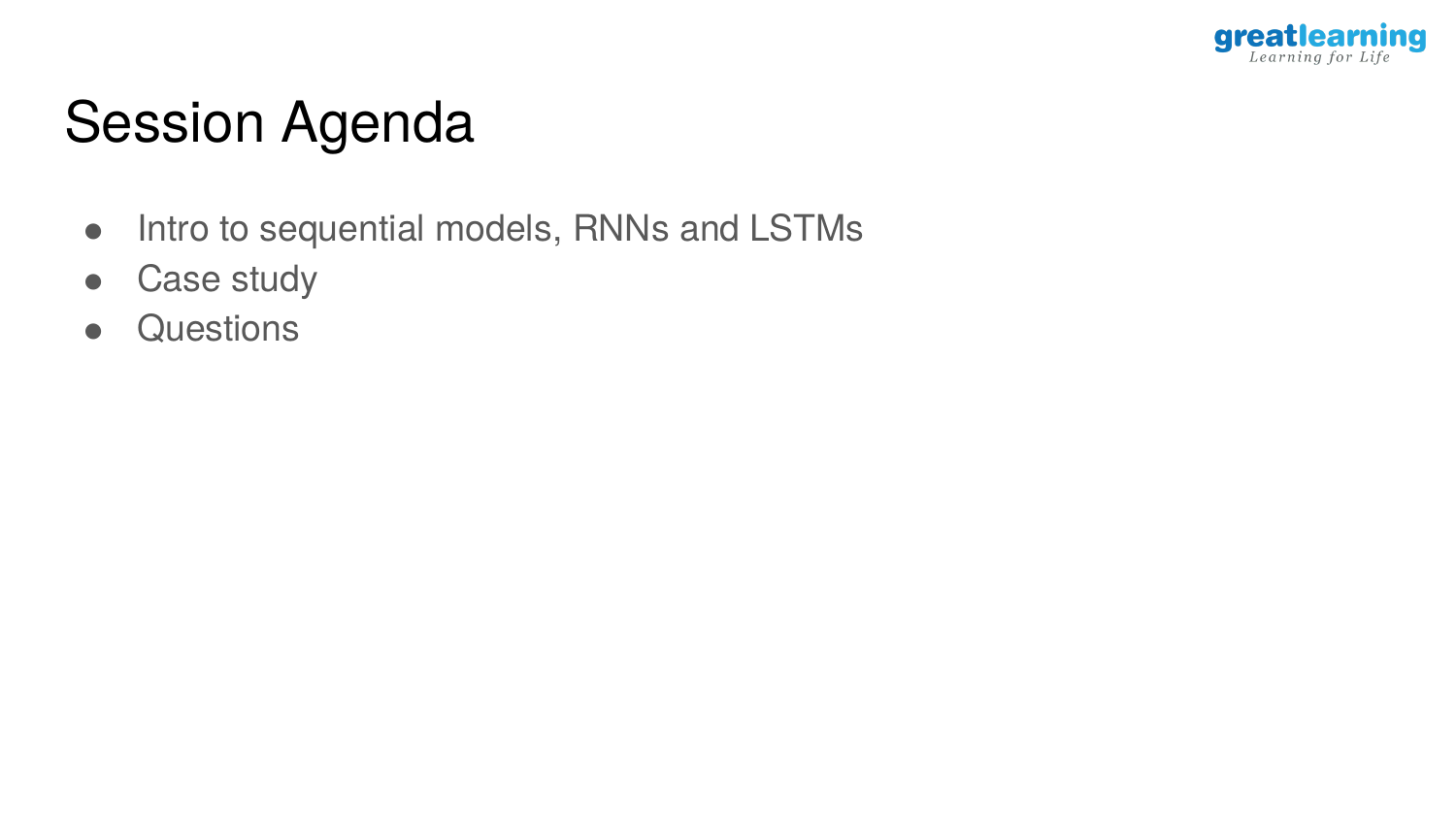

# Session Agenda
Intro to sequential models, RNNs and LSTMs
Case study
Questions